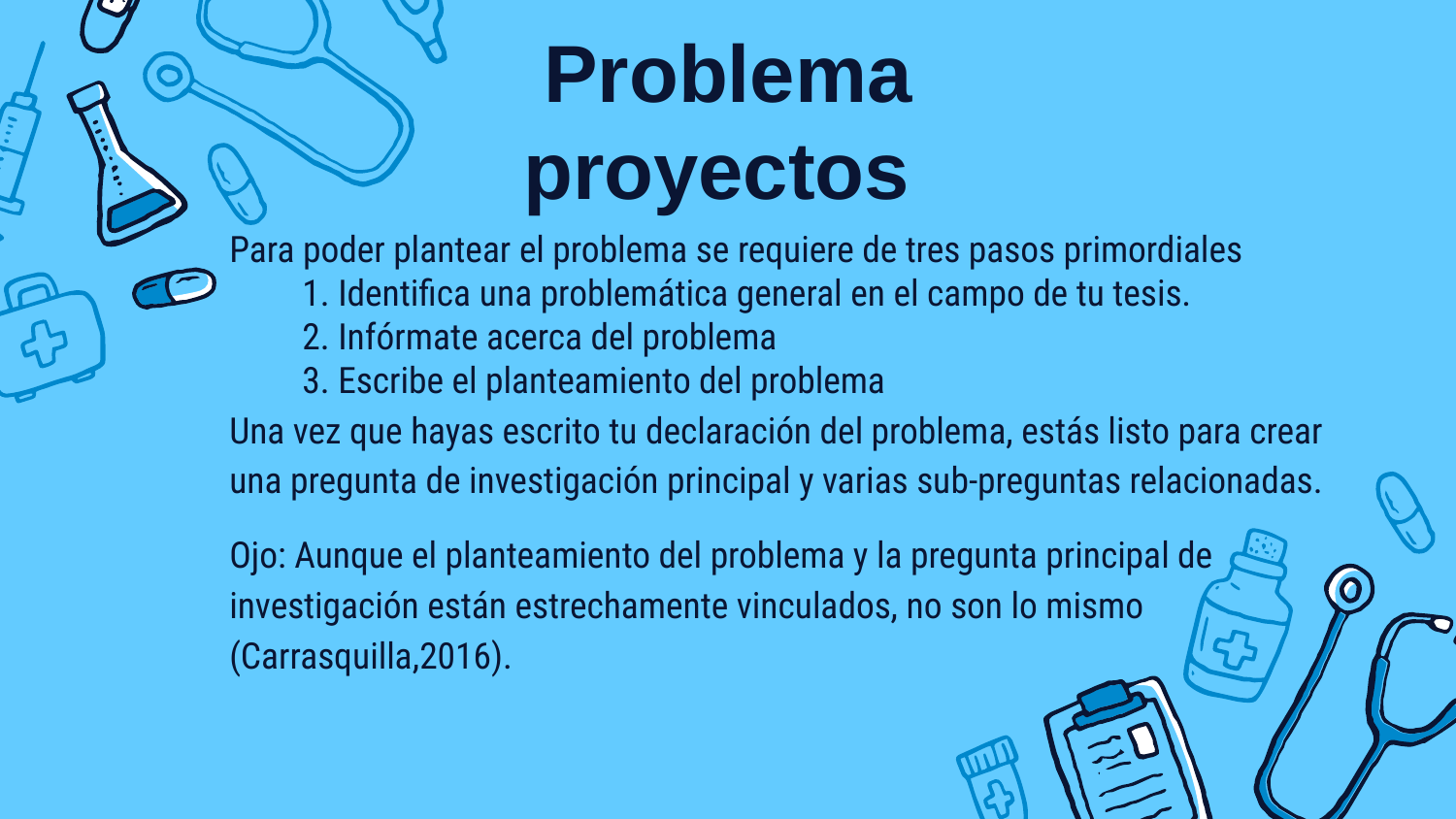

Problema proyectos
Para poder plantear el problema se requiere de tres pasos primordiales
1. Identifica una problemática general en el campo de tu tesis.
2. Infórmate acerca del problema
3. Escribe el planteamiento del problema
Una vez que hayas escrito tu declaración del problema, estás listo para crear una pregunta de investigación principal y varias sub-preguntas relacionadas.
Ojo: Aunque el planteamiento del problema y la pregunta principal de investigación están estrechamente vinculados, no son lo mismo (Carrasquilla,2016).